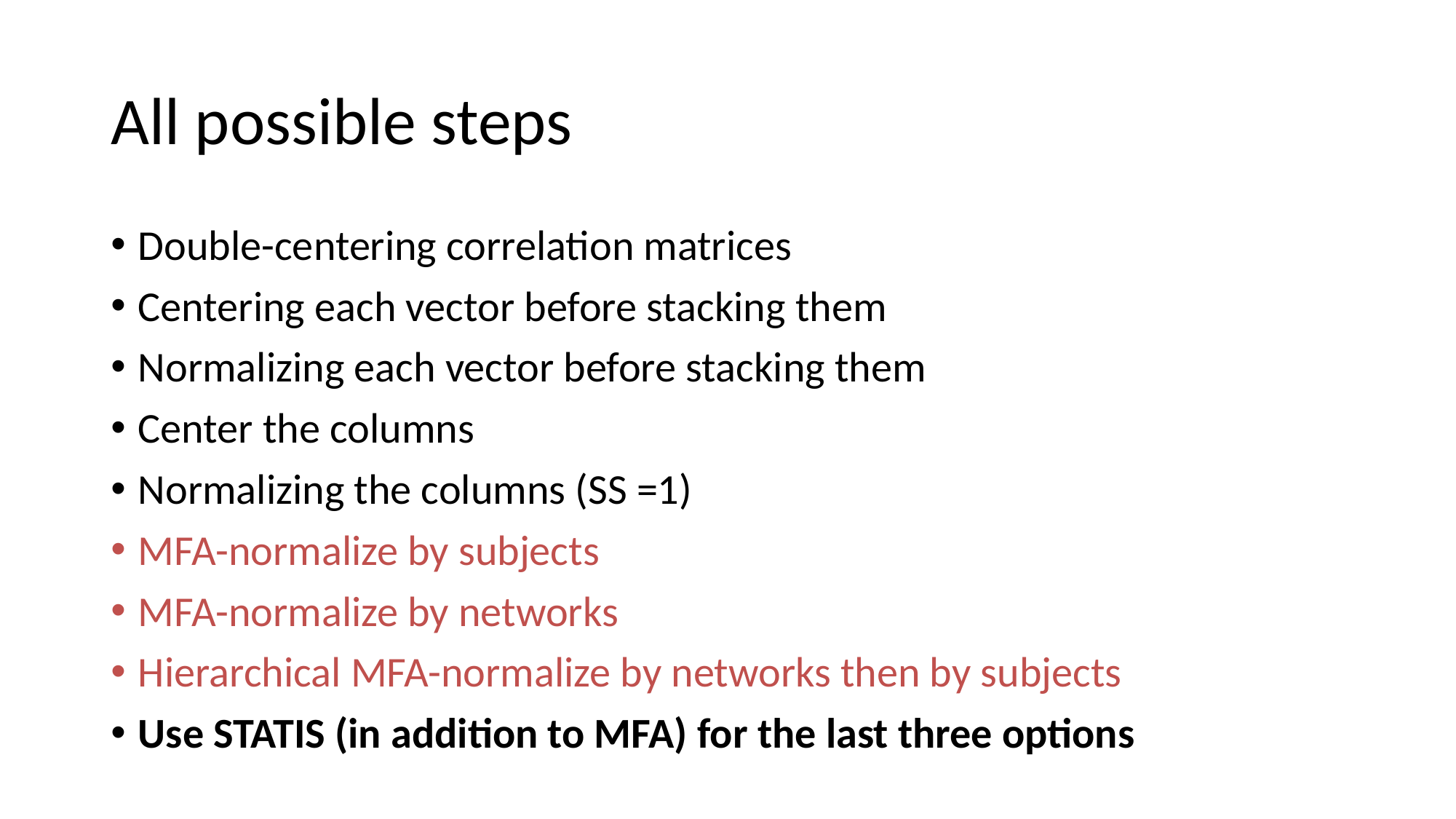

# All possible steps
Double-centering correlation matrices
Centering each vector before stacking them
Normalizing each vector before stacking them
Center the columns
Normalizing the columns (SS =1)
MFA-normalize by subjects
MFA-normalize by networks
Hierarchical MFA-normalize by networks then by subjects
Use STATIS (in addition to MFA) for the last three options